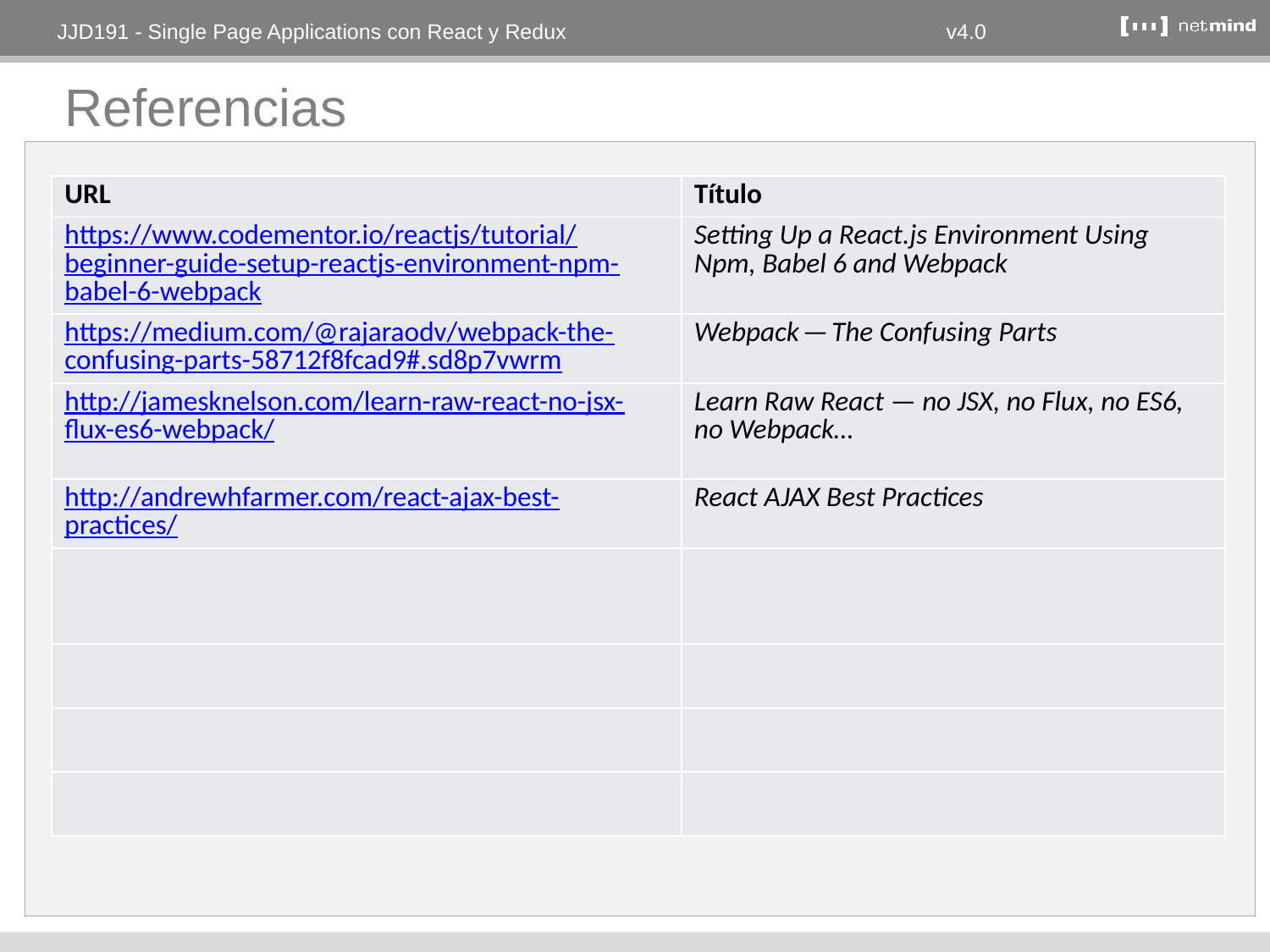

# Referencias

| URL | Título |
| --- | --- |
| https://www.codementor.io/reactjs/tutorial/beginner-guide-setup-reactjs-environment-npm-babel-6-webpack | Setting Up a React.js Environment Using Npm, Babel 6 and Webpack |
| https://medium.com/@rajaraodv/webpack-the-confusing-parts-58712f8fcad9#.sd8p7vwrm | Webpack — The Confusing Parts |
| http://jamesknelson.com/learn-raw-react-no-jsx-flux-es6-webpack/ | Learn Raw React — no JSX, no Flux, no ES6, no Webpack… |
| http://andrewhfarmer.com/react-ajax-best-practices/ | React AJAX Best Practices |
|  |  |
|  |  |
|  |  |
|  |  |